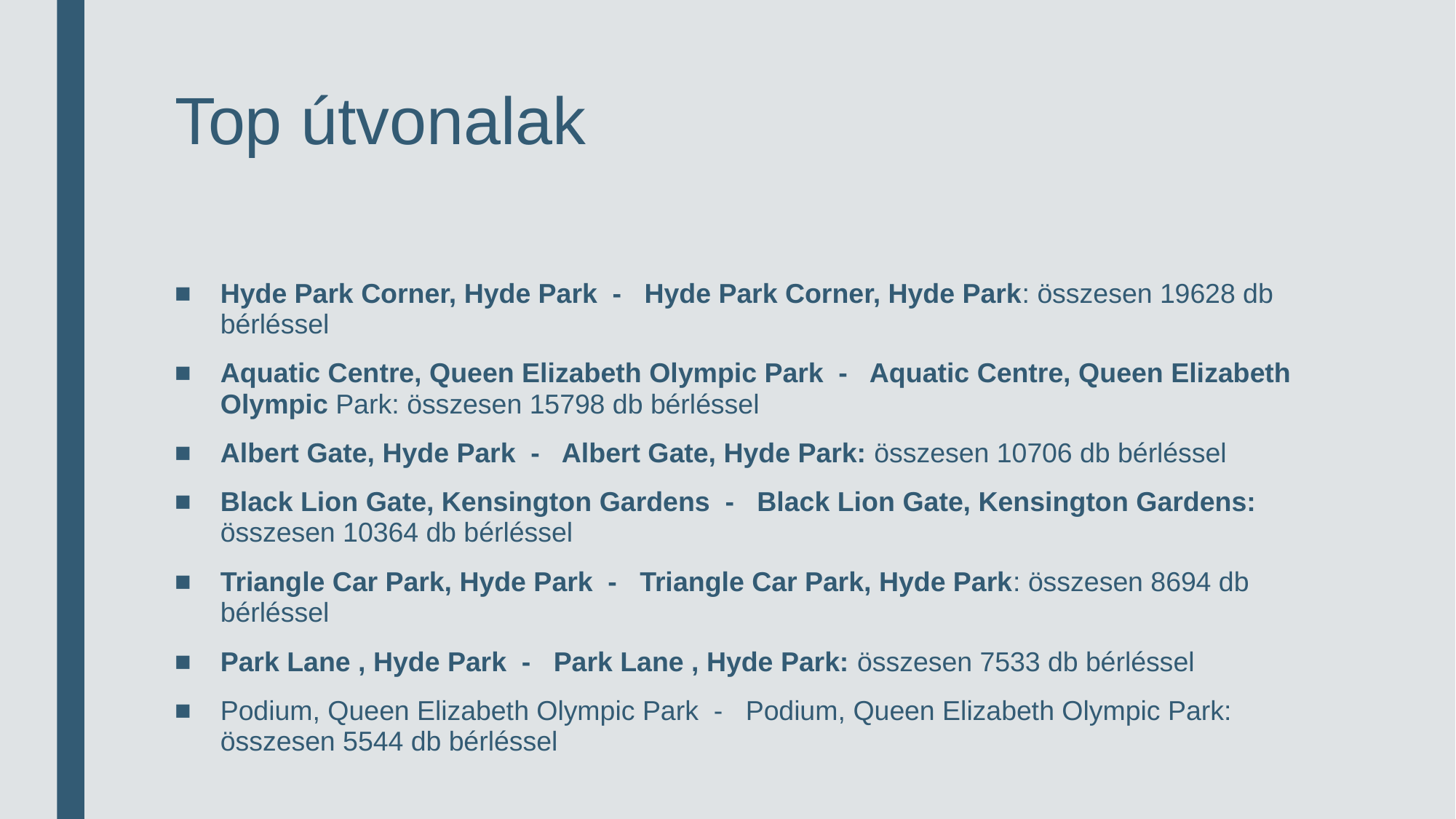

# Top útvonalak
Hyde Park Corner, Hyde Park  -   Hyde Park Corner, Hyde Park: összesen 19628 db bérléssel
Aquatic Centre, Queen Elizabeth Olympic Park  -   Aquatic Centre, Queen Elizabeth Olympic Park: összesen 15798 db bérléssel
Albert Gate, Hyde Park  -   Albert Gate, Hyde Park: összesen 10706 db bérléssel
Black Lion Gate, Kensington Gardens  -   Black Lion Gate, Kensington Gardens: összesen 10364 db bérléssel
Triangle Car Park, Hyde Park  -   Triangle Car Park, Hyde Park: összesen 8694 db bérléssel
Park Lane , Hyde Park  -   Park Lane , Hyde Park: összesen 7533 db bérléssel
Podium, Queen Elizabeth Olympic Park  -   Podium, Queen Elizabeth Olympic Park: összesen 5544 db bérléssel